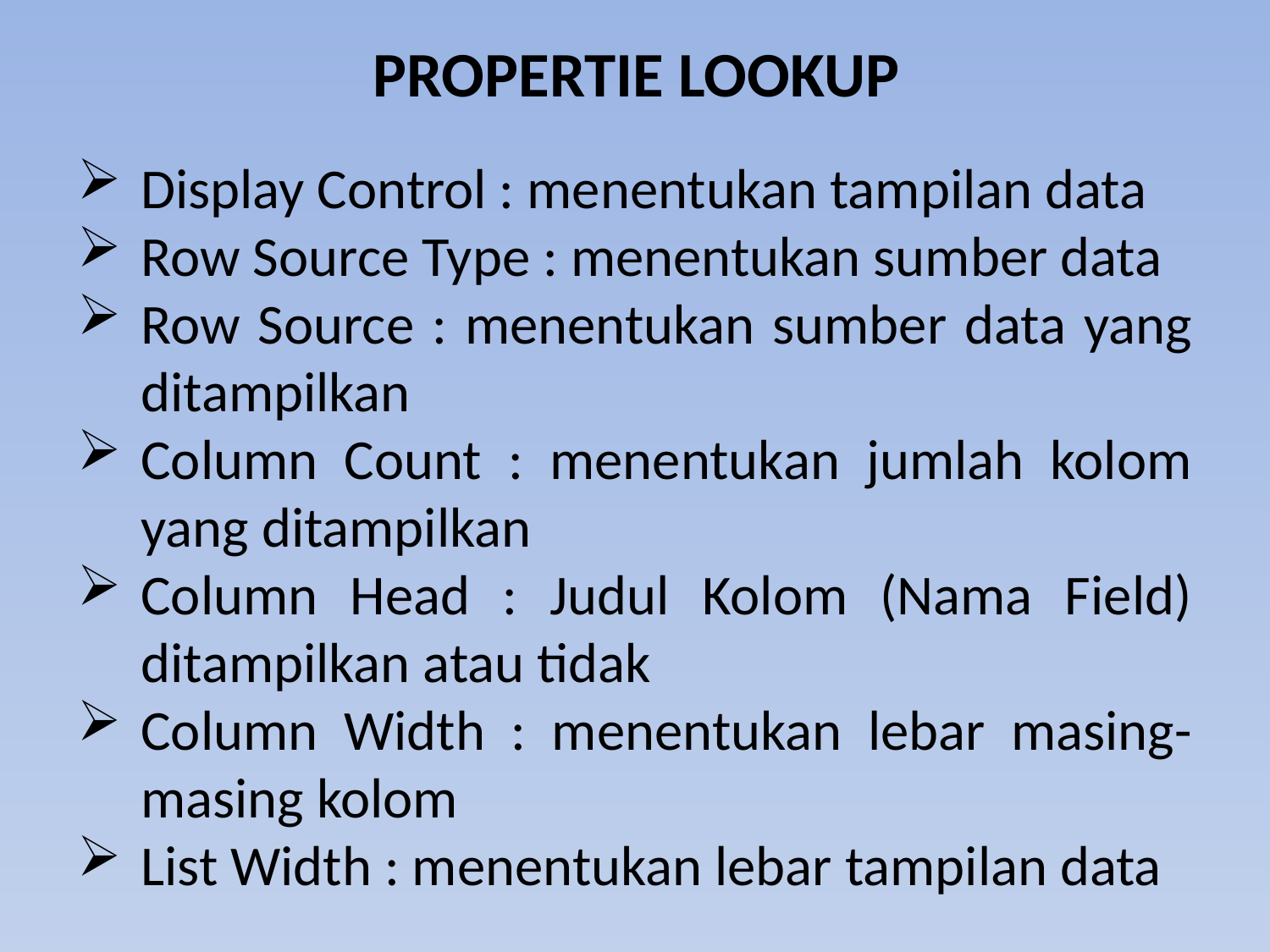

# PROPERTIE LOOKUP
Display Control : menentukan tampilan data
Row Source Type : menentukan sumber data
Row Source : menentukan sumber data yang ditampilkan
Column Count : menentukan jumlah kolom yang ditampilkan
Column Head : Judul Kolom (Nama Field) ditampilkan atau tidak
Column Width : menentukan lebar masing- masing kolom
List Width : menentukan lebar tampilan data